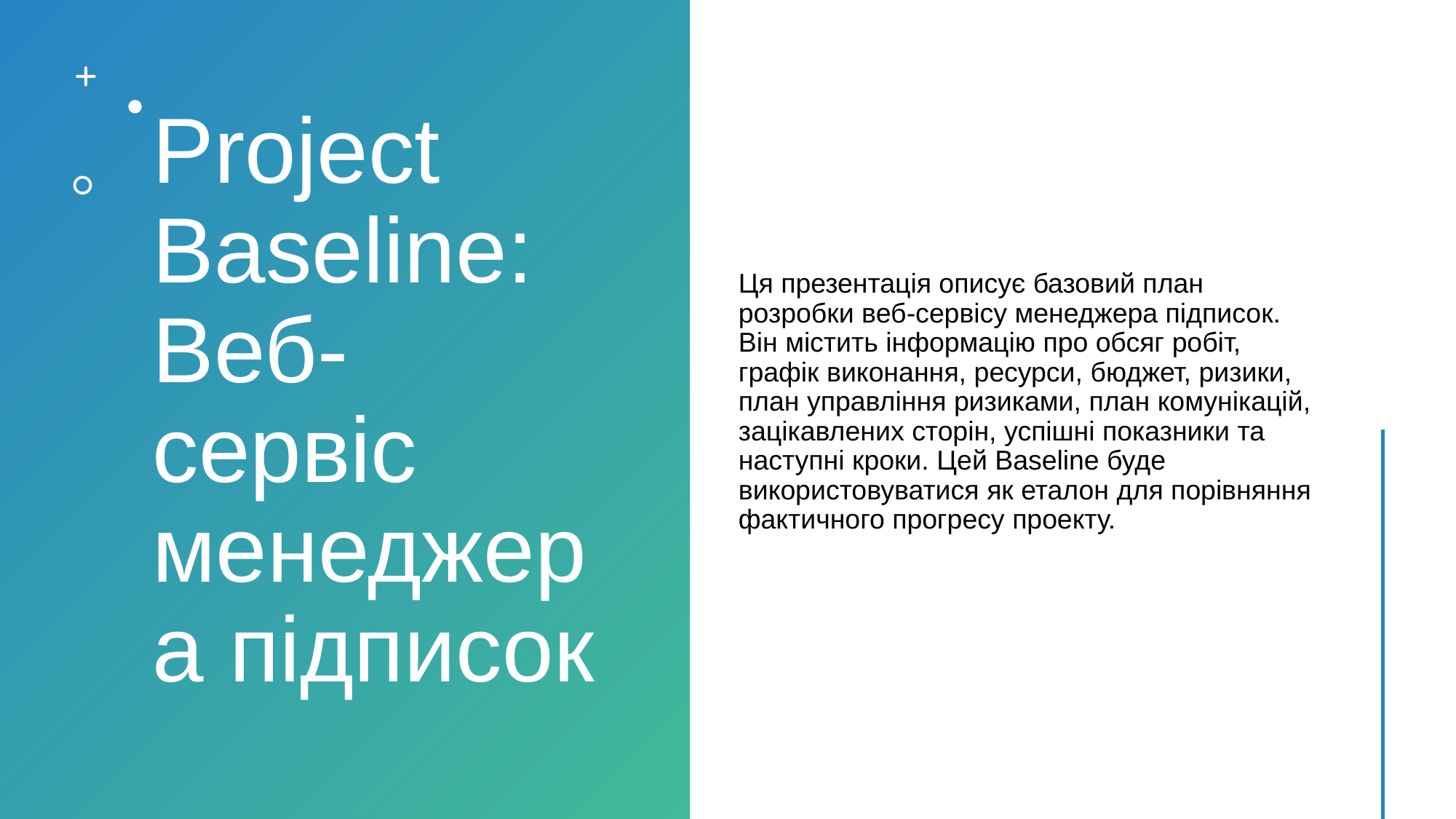

# Project Baseline: Веб-сервіс менеджера підписок
Ця презентація описує базовий план розробки веб-сервісу менеджера підписок. Він містить інформацію про обсяг робіт, графік виконання, ресурси, бюджет, ризики, план управління ризиками, план комунікацій, зацікавлених сторін, успішні показники та наступні кроки. Цей Baseline буде використовуватися як еталон для порівняння фактичного прогресу проекту.